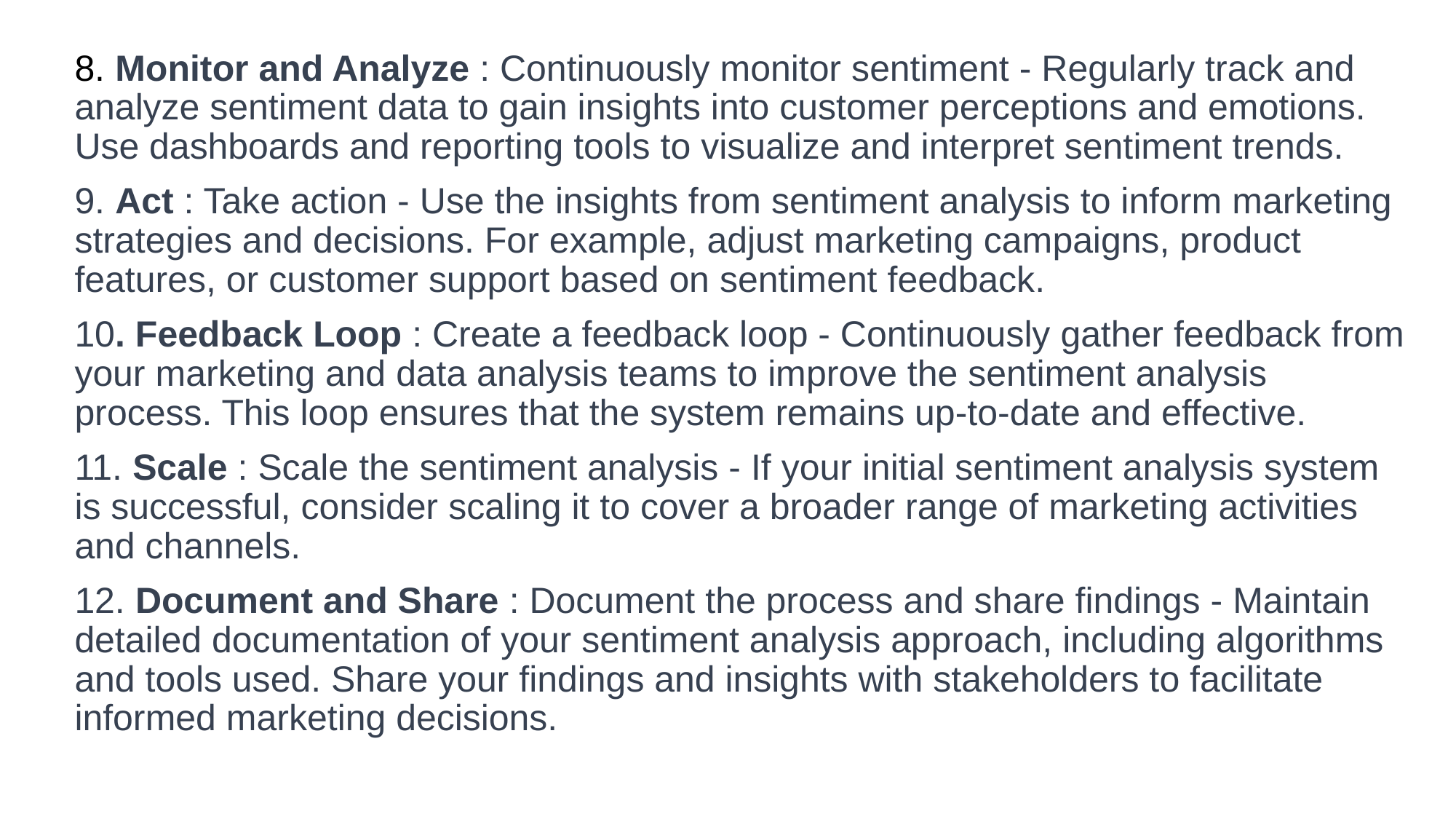

8. Monitor and Analyze : Continuously monitor sentiment - Regularly track and analyze sentiment data to gain insights into customer perceptions and emotions. Use dashboards and reporting tools to visualize and interpret sentiment trends.
9. Act : Take action - Use the insights from sentiment analysis to inform marketing strategies and decisions. For example, adjust marketing campaigns, product features, or customer support based on sentiment feedback.
10. Feedback Loop : Create a feedback loop - Continuously gather feedback from your marketing and data analysis teams to improve the sentiment analysis process. This loop ensures that the system remains up-to-date and effective.
11. Scale : Scale the sentiment analysis - If your initial sentiment analysis system is successful, consider scaling it to cover a broader range of marketing activities and channels.
12. Document and Share : Document the process and share findings - Maintain detailed documentation of your sentiment analysis approach, including algorithms and tools used. Share your findings and insights with stakeholders to facilitate informed marketing decisions.